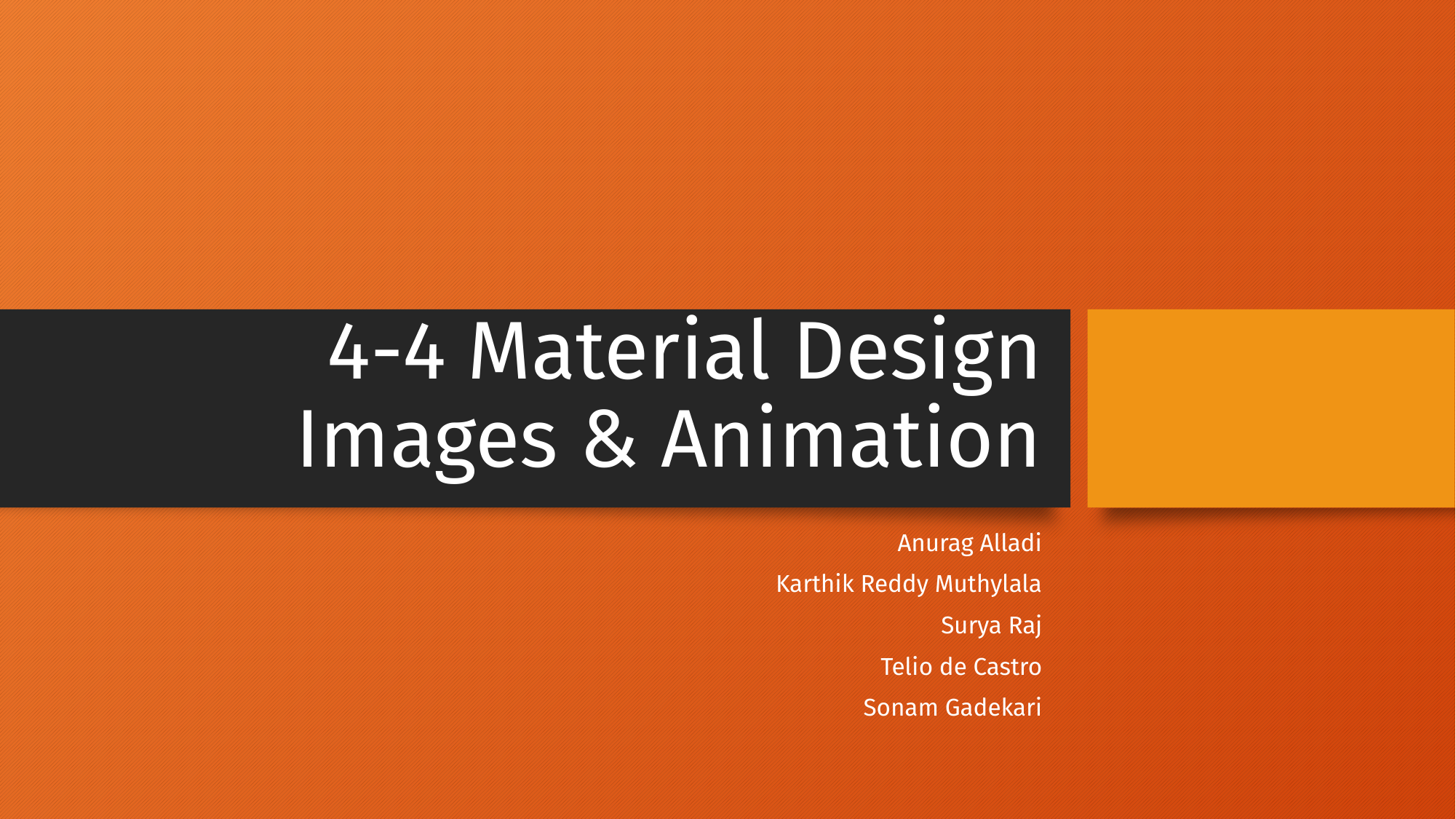

# 4-4 Material Design Images & Animation
Anurag Alladi
Karthik Reddy Muthylala
Surya Raj
Telio de Castro
Sonam Gadekari